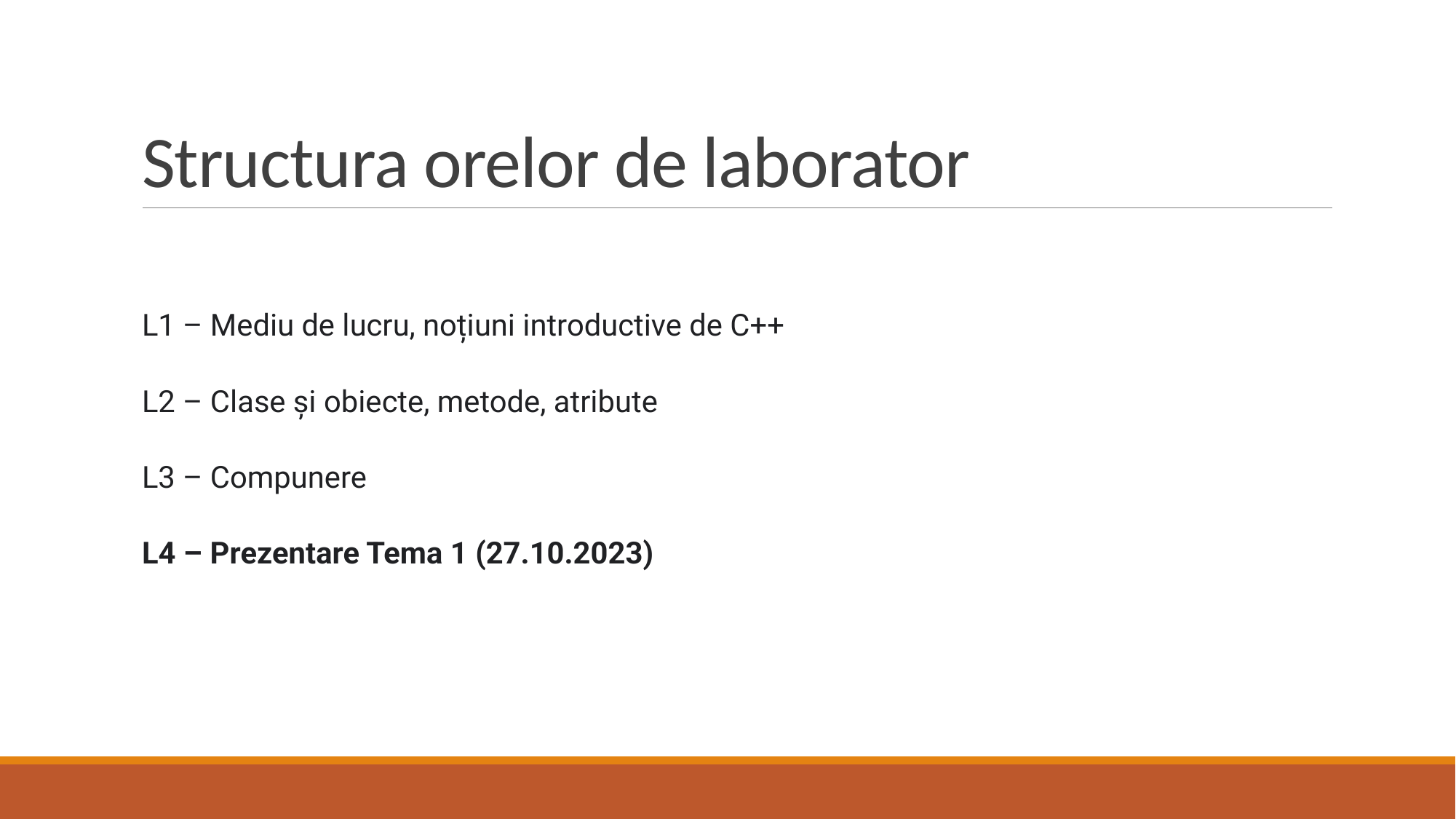

# Structura orelor de laborator
L1 – Mediu de lucru, noțiuni introductive de C++
L2 – Clase și obiecte, metode, atribute
L3 – Compunere
L4 – Prezentare Tema 1 (27.10.2023)